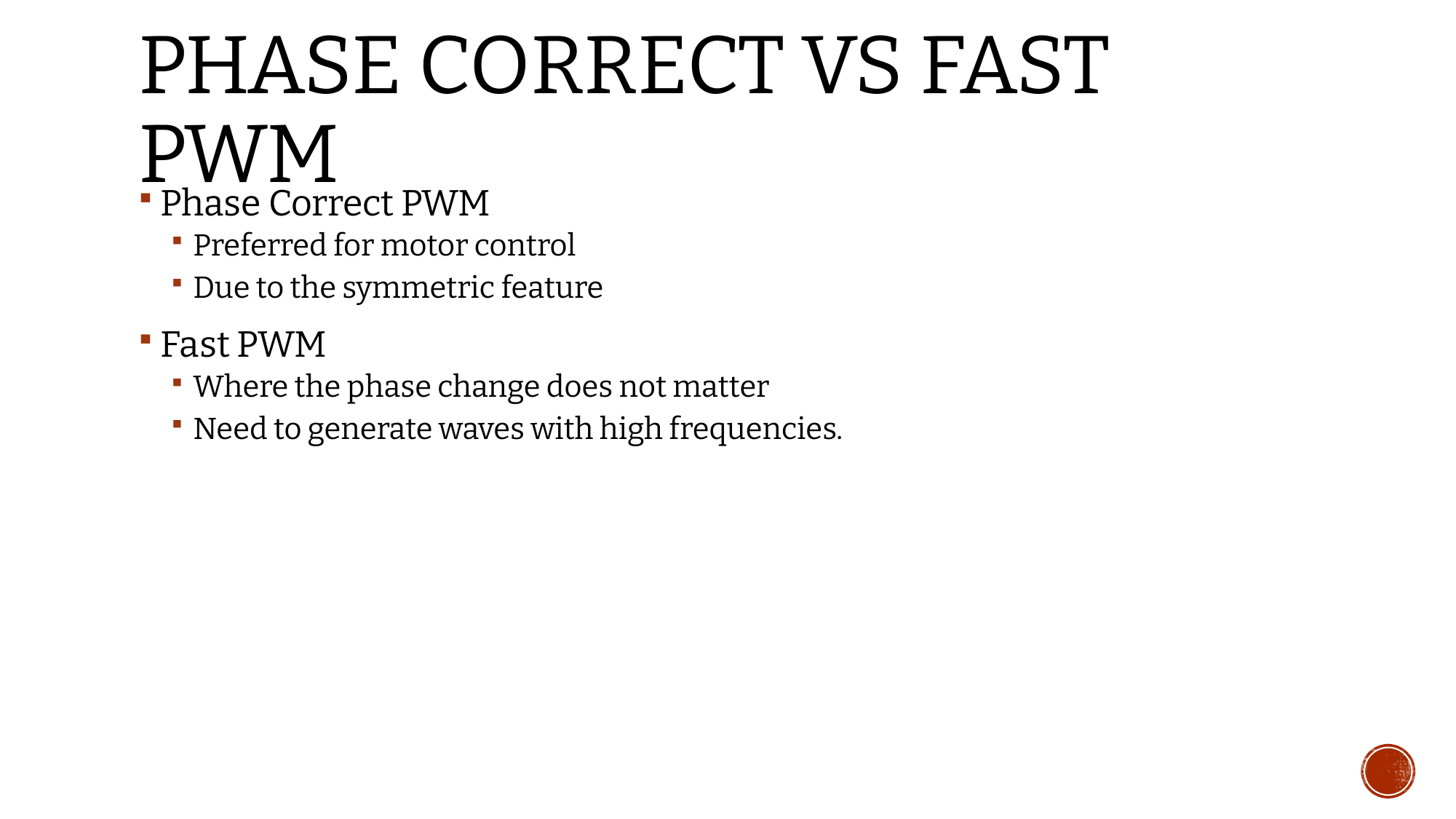

# Phase Correct vs Fast PWM
Phase Correct PWM
Preferred for motor control
Due to the symmetric feature
Fast PWM
Where the phase change does not matter
Need to generate waves with high frequencies.